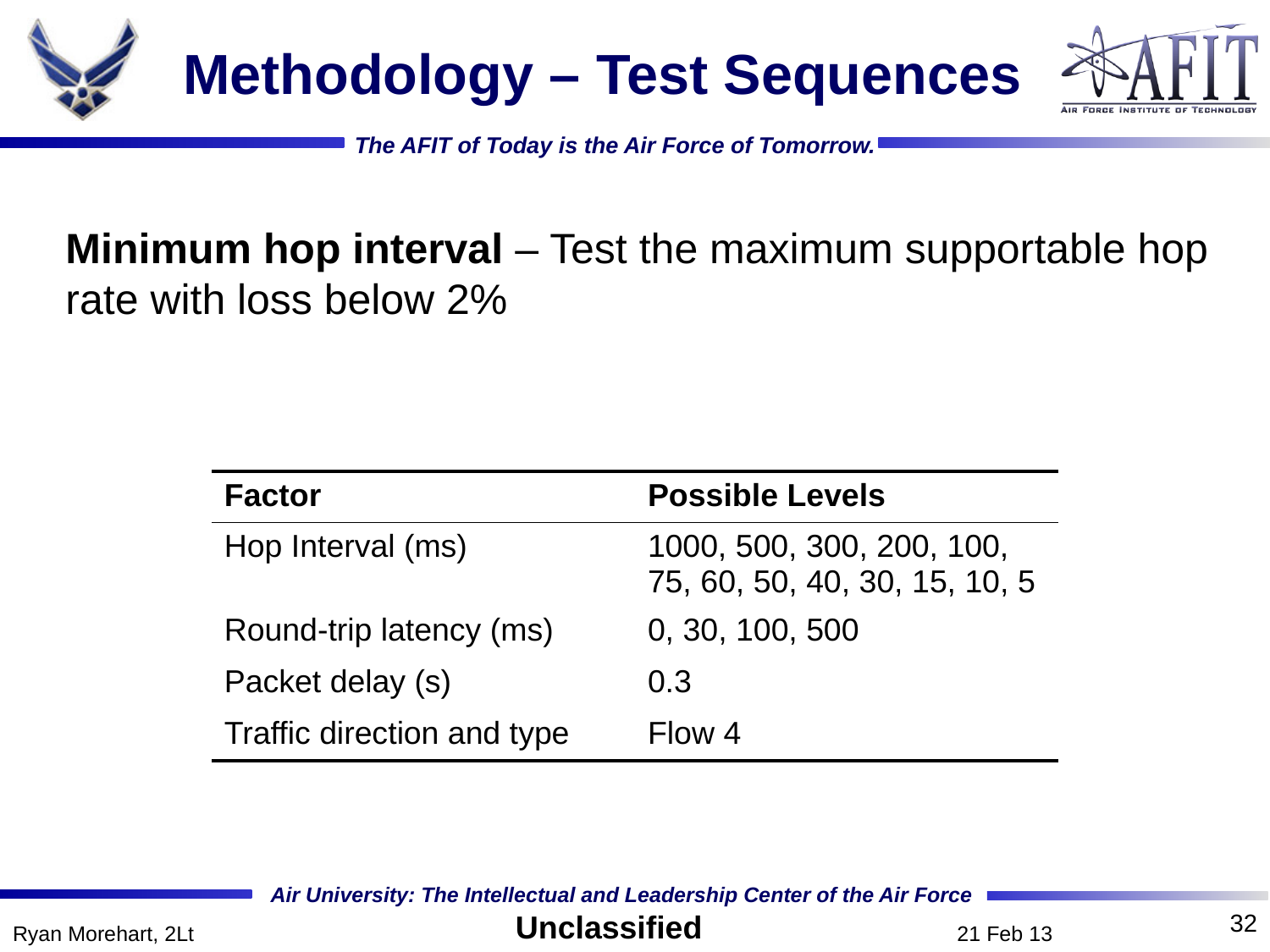

# Methodology – Test Sequences
Minimum hop interval – Test the maximum supportable hop rate with loss below 2%
| Factor | Possible Levels |
| --- | --- |
| Hop Interval (ms) | 1000, 500, 300, 200, 100, 75, 60, 50, 40, 30, 15, 10, 5 |
| Round-trip latency (ms) | 0, 30, 100, 500 |
| Packet delay (s) | 0.3 |
| Traffic direction and type | Flow 4 |
32